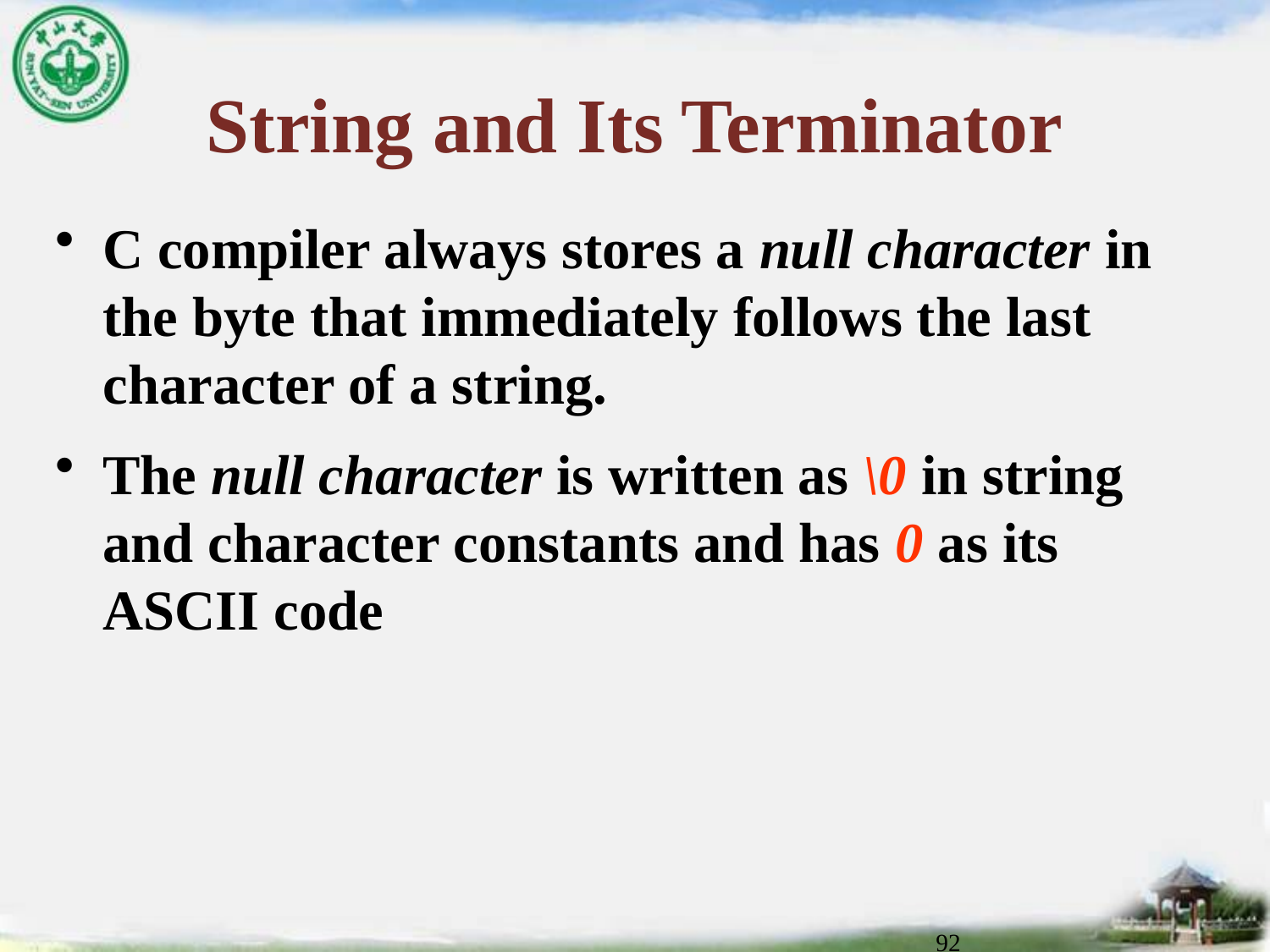

# String and Its Terminator
C compiler always stores a null character in the byte that immediately follows the last character of a string.
The null character is written as \0 in string and character constants and has 0 as its ASCII code
92